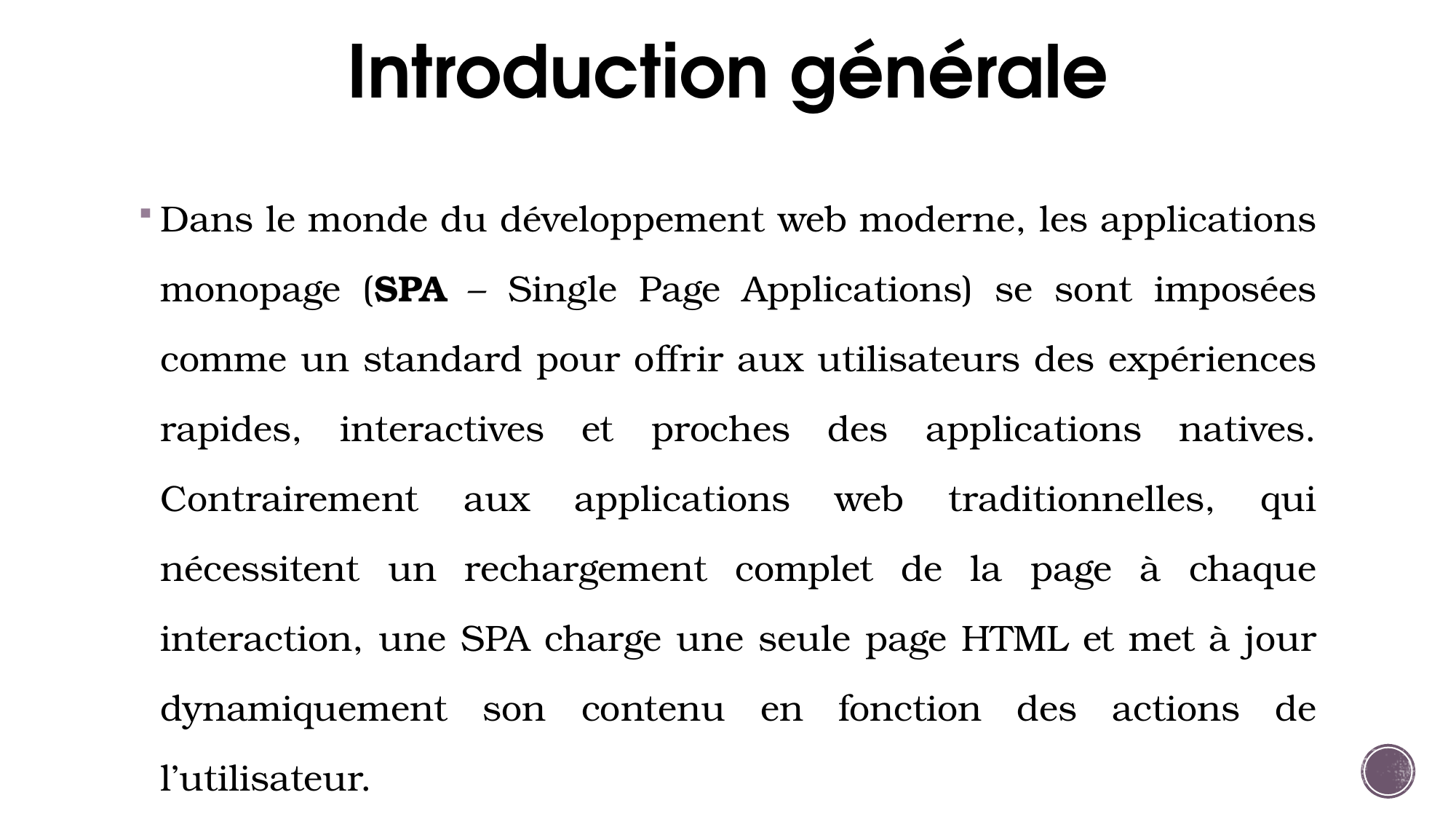

# Introduction générale
Dans le monde du développement web moderne, les applications monopage (SPA – Single Page Applications) se sont imposées comme un standard pour offrir aux utilisateurs des expériences rapides, interactives et proches des applications natives. Contrairement aux applications web traditionnelles, qui nécessitent un rechargement complet de la page à chaque interaction, une SPA charge une seule page HTML et met à jour dynamiquement son contenu en fonction des actions de l’utilisateur.